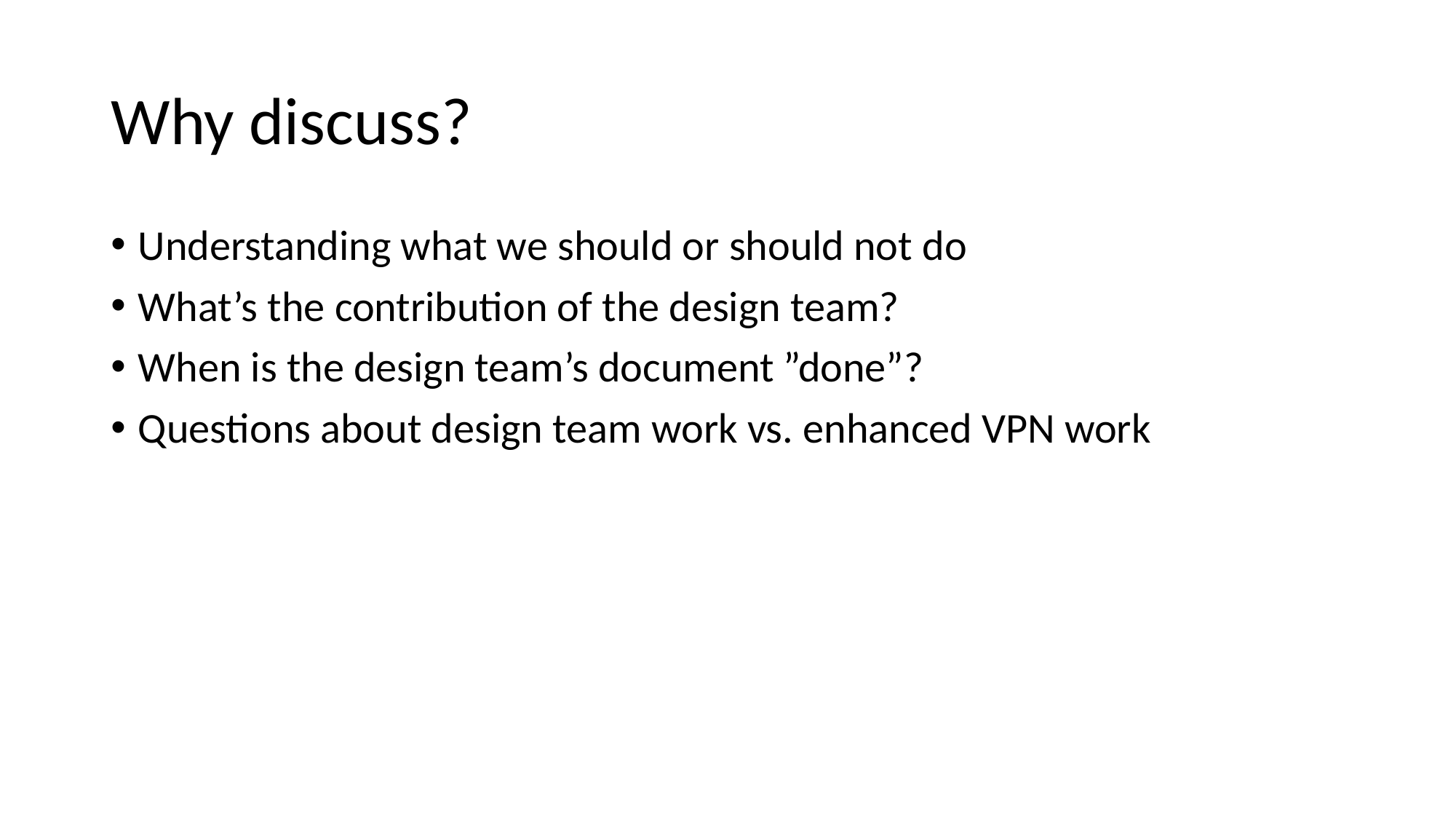

# Why discuss?
Understanding what we should or should not do
What’s the contribution of the design team?
When is the design team’s document ”done”?
Questions about design team work vs. enhanced VPN work